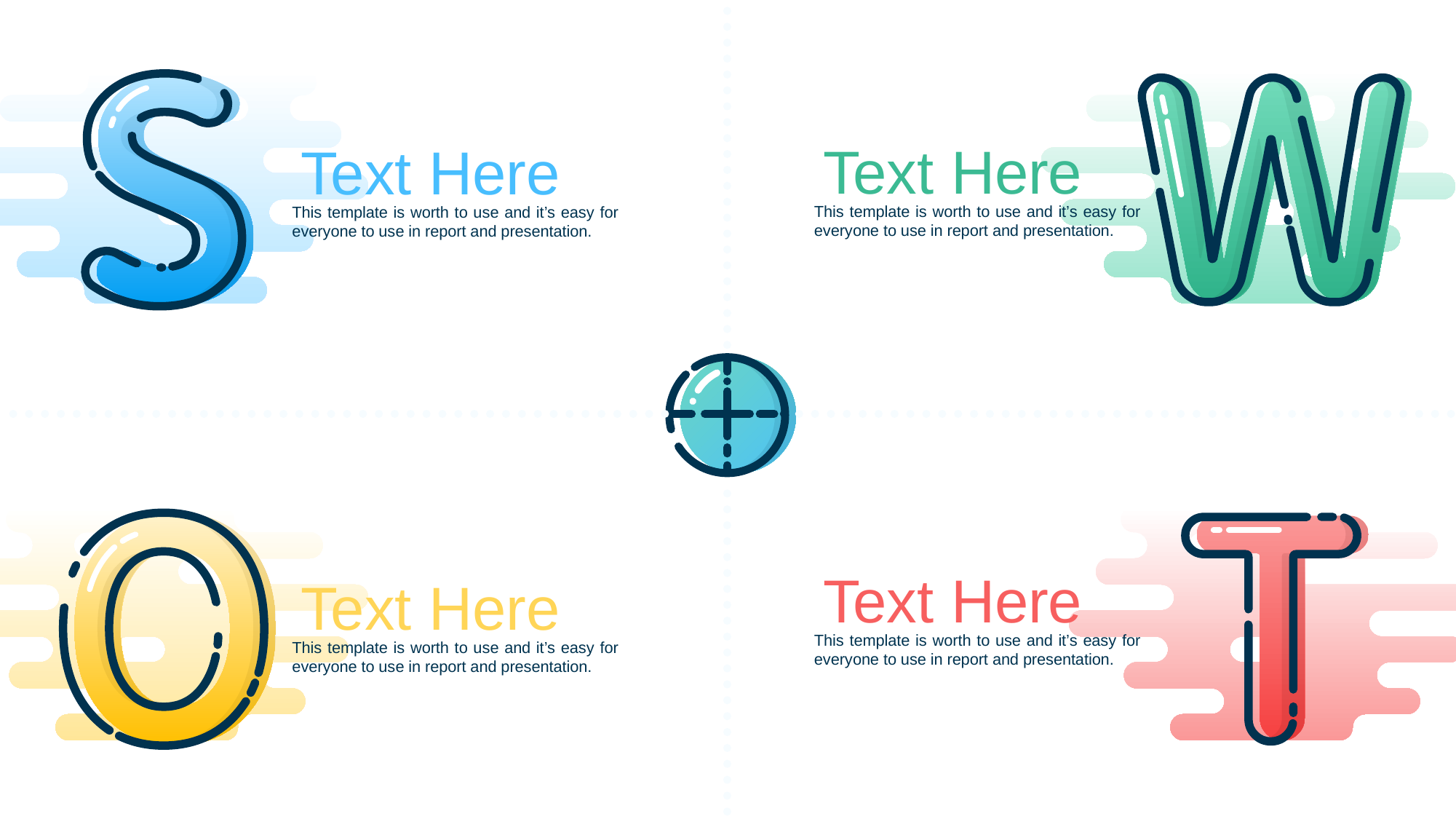

Text Here
Text Here

This template is worth to use and it’s easy for everyone to use in report and presentation.
This template is worth to use and it’s easy for everyone to use in report and presentation.

Text Here

Text Here

This template is worth to use and it’s easy for everyone to use in report and presentation.

This template is worth to use and it’s easy for everyone to use in report and presentation.